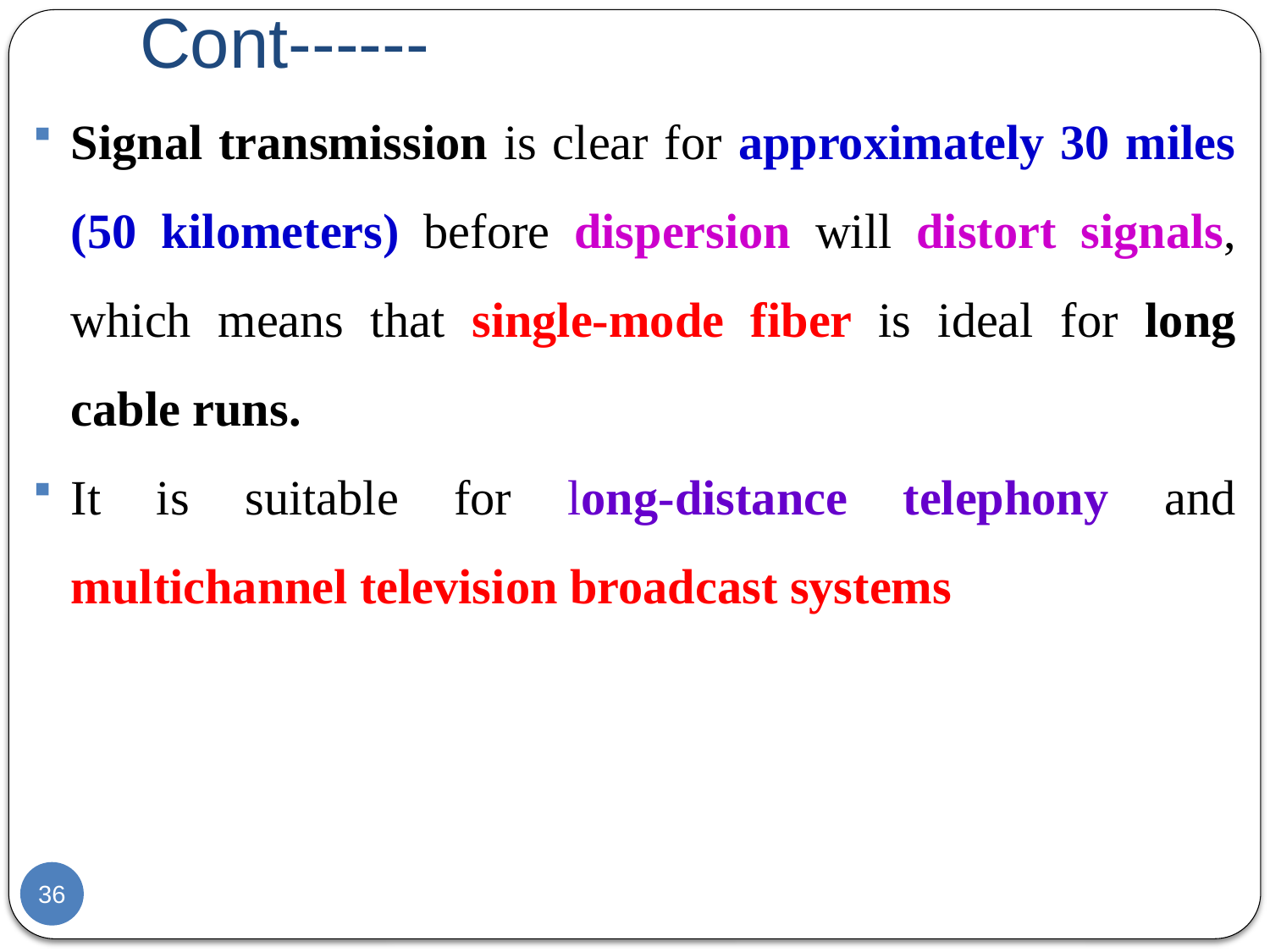

# Cont------
Signal transmission is clear for approximately 30 miles (50 kilometers) before dispersion will distort signals, which means that single-mode fiber is ideal for long cable runs.
It is suitable for long-distance telephony and multichannel television broadcast systems

36